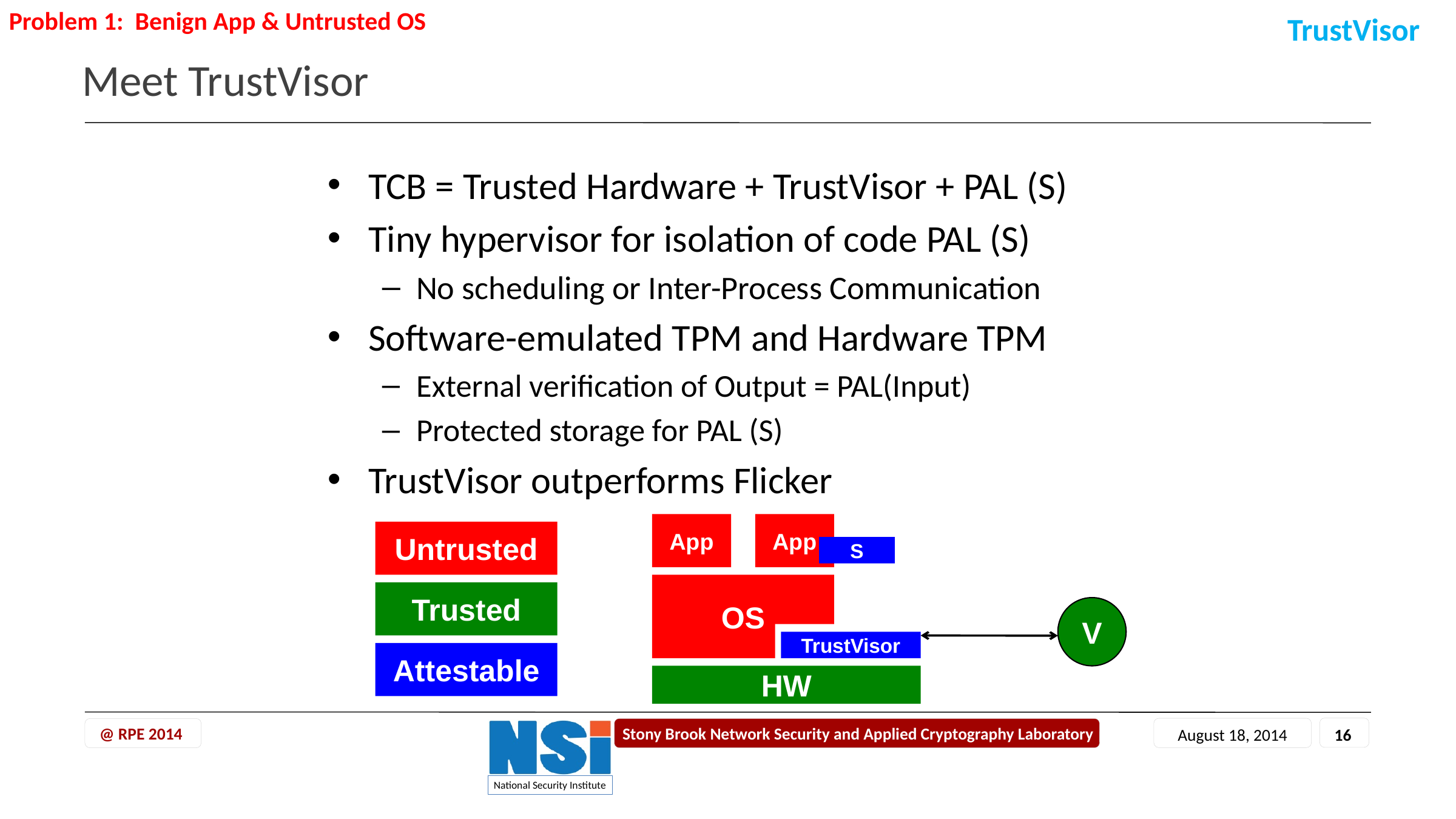

Problem 1:  Benign App & Untrusted OS
TrustVisor
# Meet TrustVisor
TCB = Trusted Hardware + TrustVisor + PAL (S)
Tiny hypervisor for isolation of code PAL (S)
No scheduling or Inter-Process Communication
Software-emulated TPM and Hardware TPM
External verification of Output = PAL(Input)
Protected storage for PAL (S)
TrustVisor outperforms Flicker

App
App
S
OS
white
TrustVisor
HW
Untrusted
Trusted
Attestable
V